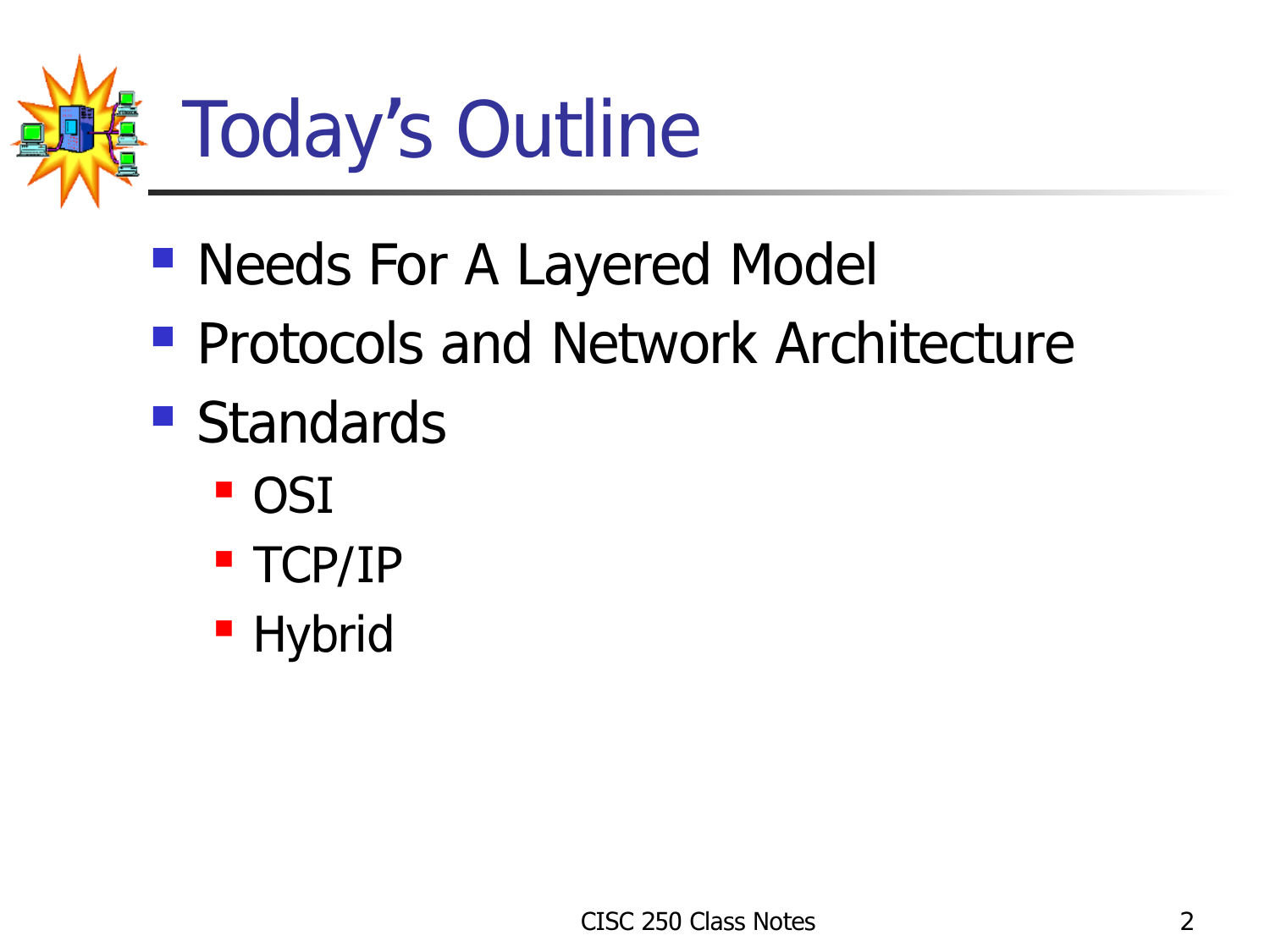

# Today’s Outline
Needs For A Layered Model
Protocols and Network Architecture
Standards
OSI
TCP/IP
Hybrid

CISC 250 Class Notes
2